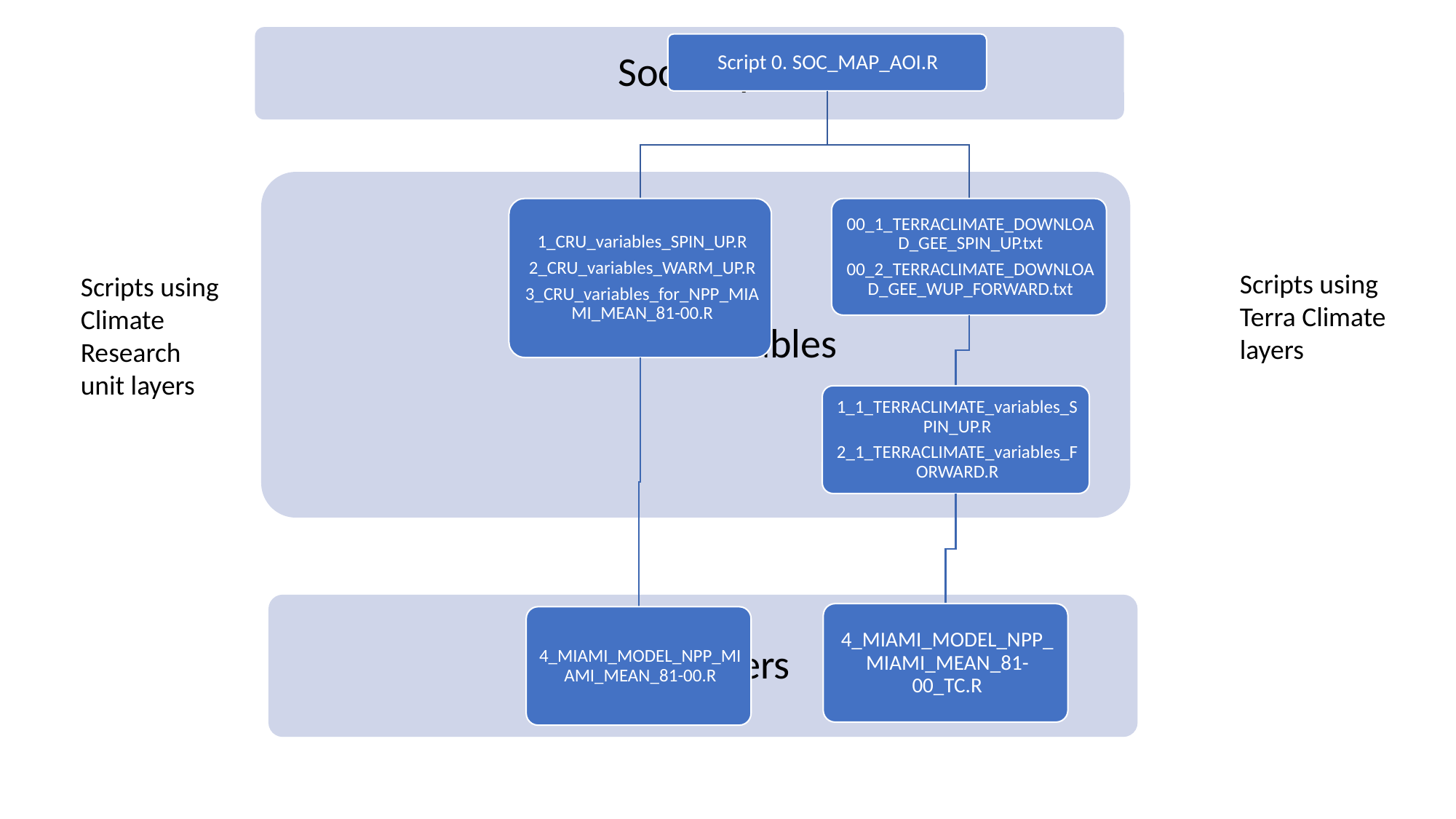

NPP layers
Climate variables
Soc Map
Script 0. SOC_MAP_AOI.R
1_CRU_variables_SPIN_UP.R
2_CRU_variables_WARM_UP.R
3_CRU_variables_for_NPP_MIAMI_MEAN_81-00.R
4_MIAMI_MODEL_NPP_MIAMI_MEAN_81-00.R
00_1_TERRACLIMATE_DOWNLOAD_GEE_SPIN_UP.txt
00_2_TERRACLIMATE_DOWNLOAD_GEE_WUP_FORWARD.txt
1_1_TERRACLIMATE_variables_SPIN_UP.R
2_1_TERRACLIMATE_variables_FORWARD.R
4_MIAMI_MODEL_NPP_MIAMI_MEAN_81-00_TC.R
Scripts using
Terra Climate layers
Scripts using
Climate Research unit layers